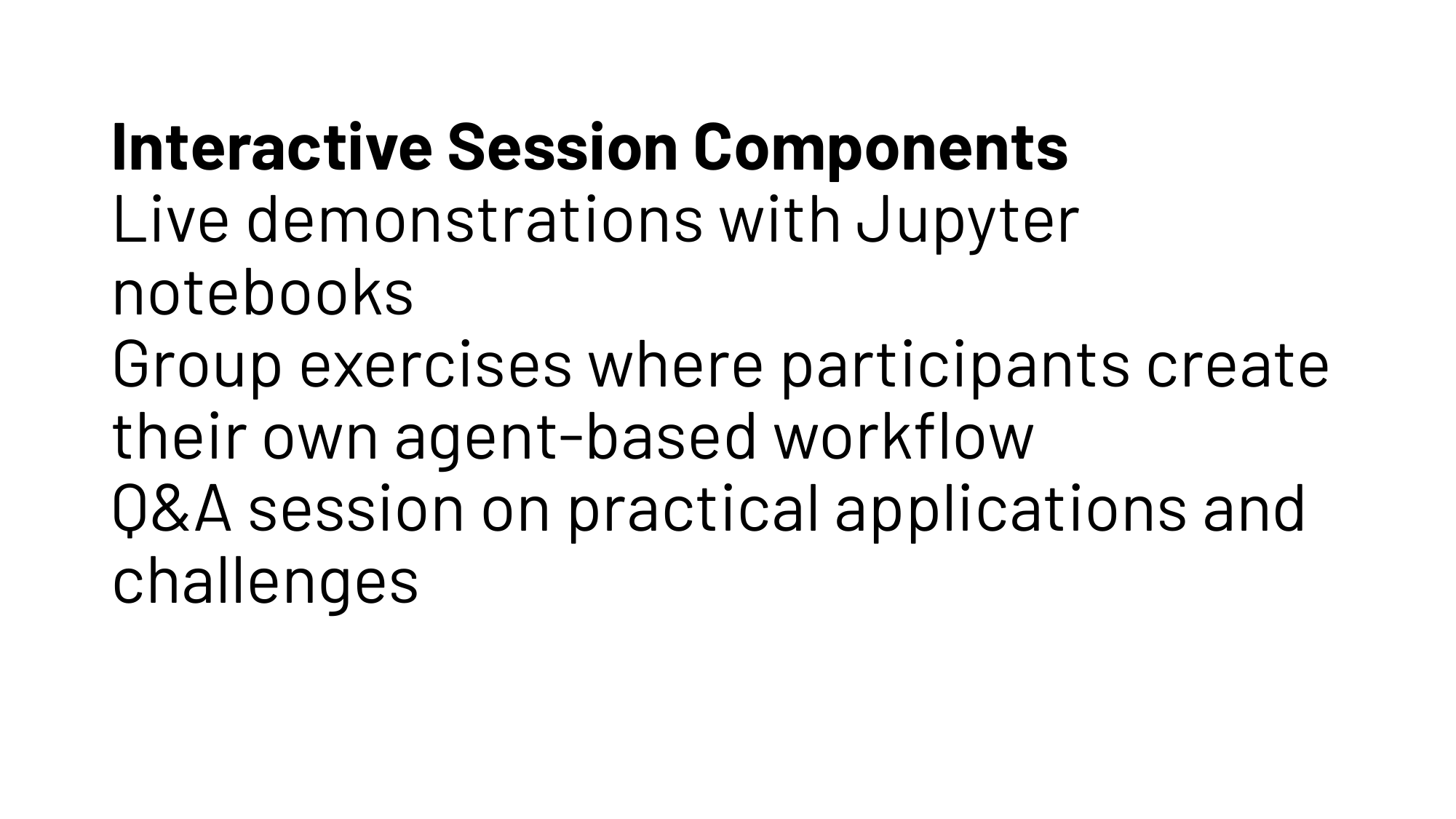

# Interactive Session Components Live demonstrations with Jupyter notebooks Group exercises where participants create their own agent-based workflow Q&A session on practical applications and challenges